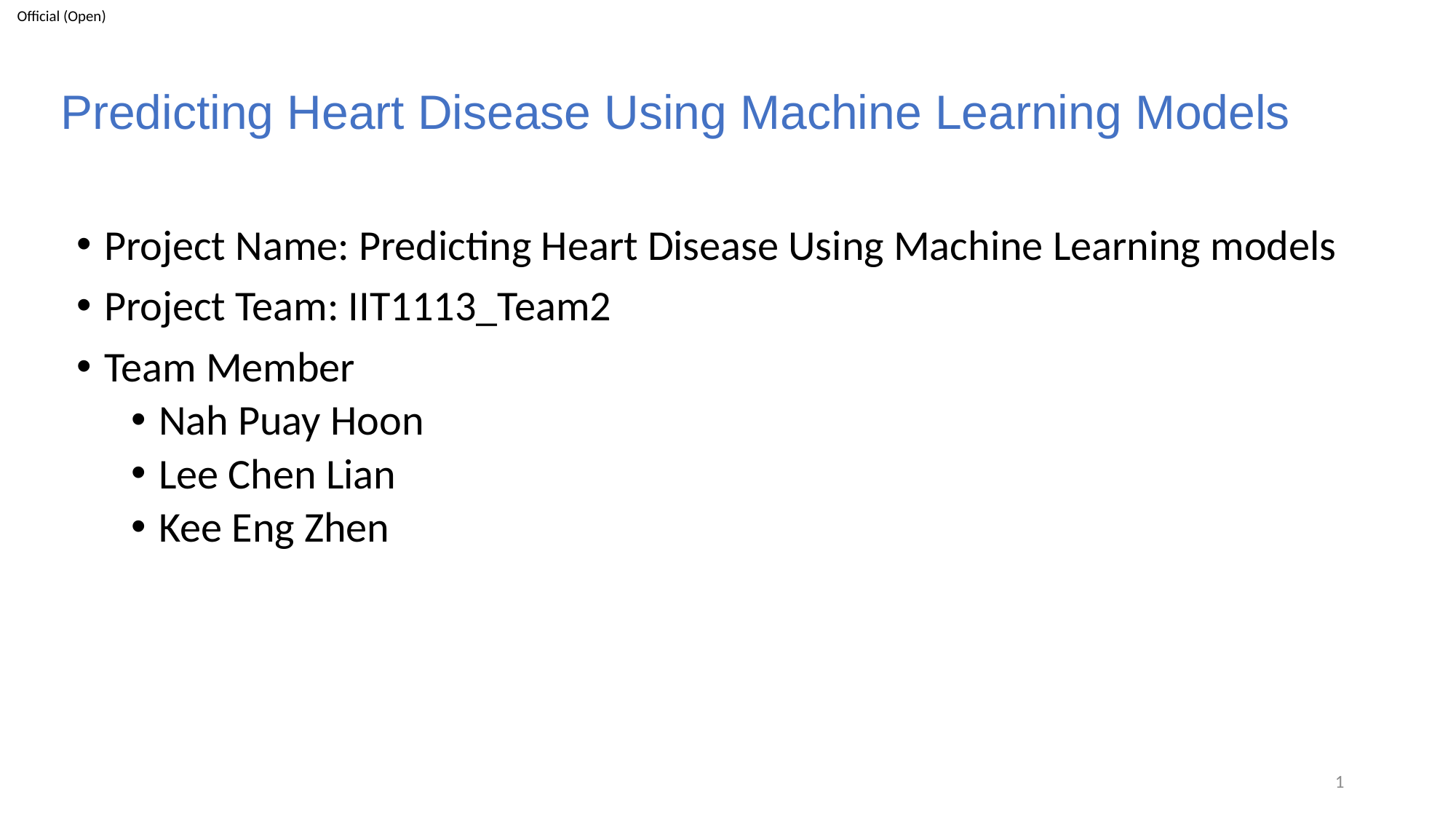

# Predicting Heart Disease Using Machine Learning Models
Project Name: Predicting Heart Disease Using Machine Learning models
Project Team: IIT1113_Team2
Team Member
Nah Puay Hoon
Lee Chen Lian
Kee Eng Zhen
1